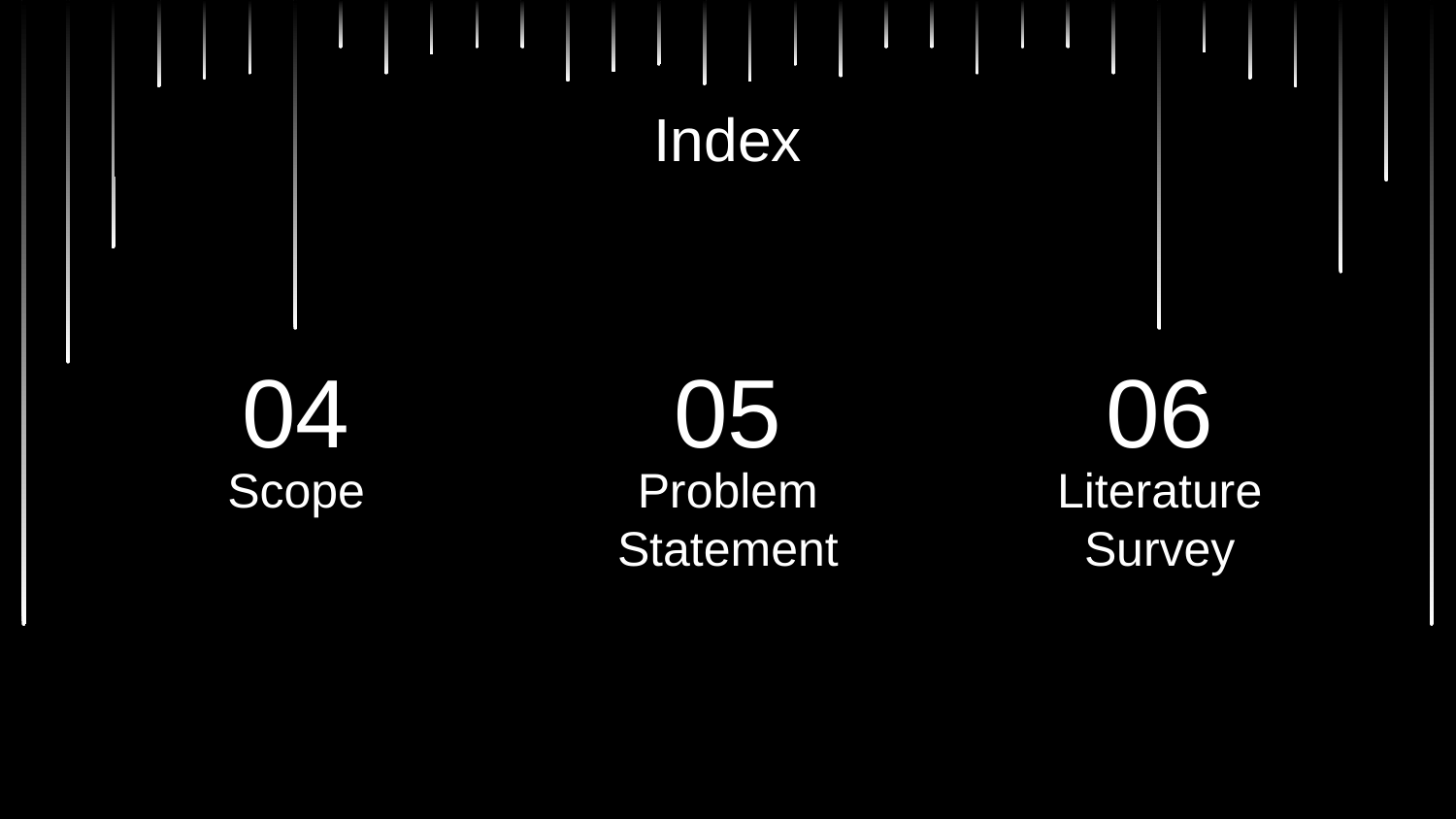

# Index
04
05
06
Scope
Problem Statement
Literature Survey